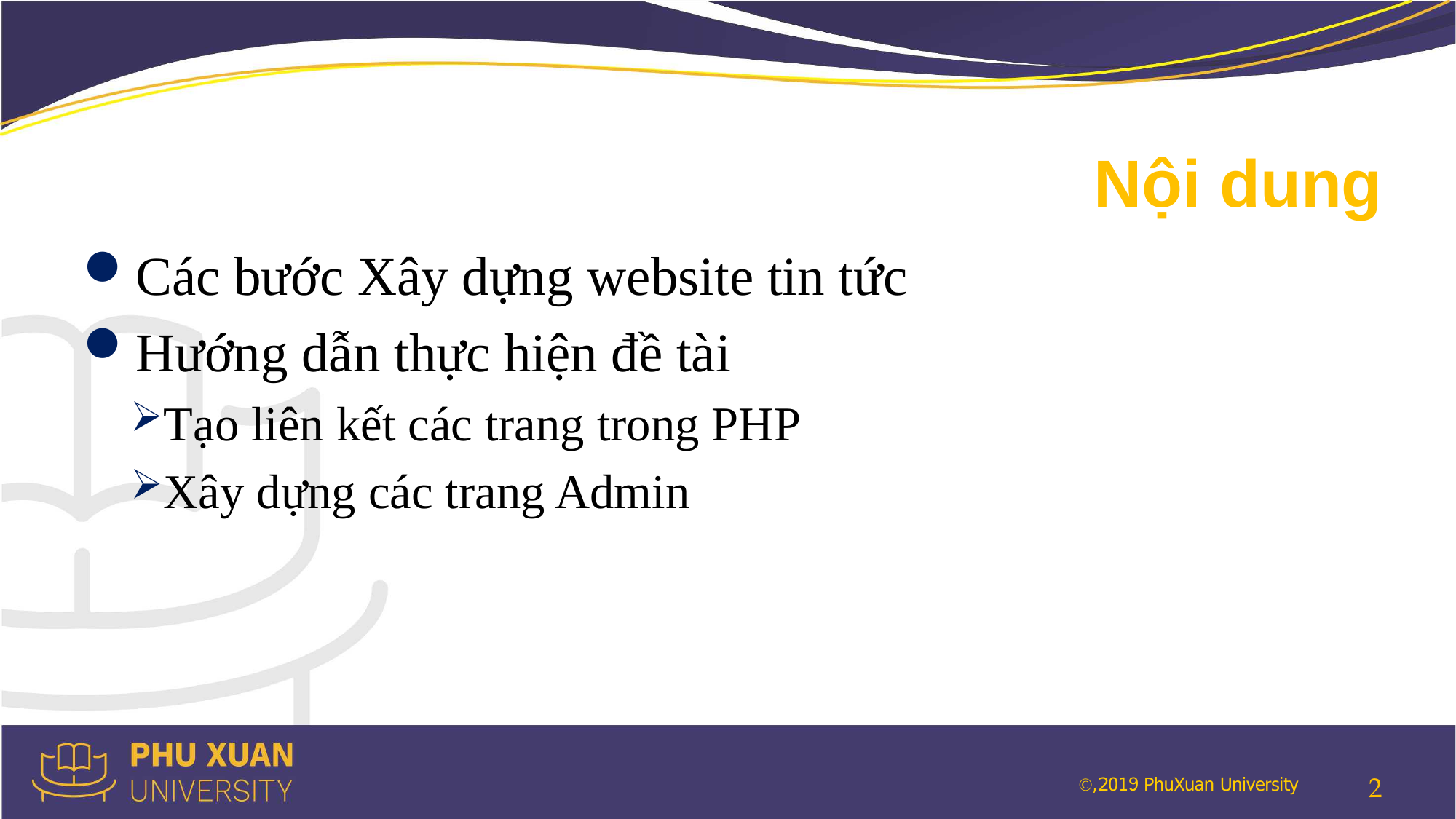

# Nội dung
Các bước Xây dựng website tin tức
Hướng dẫn thực hiện đề tài
Tạo liên kết các trang trong PHP
Xây dựng các trang Admin

2